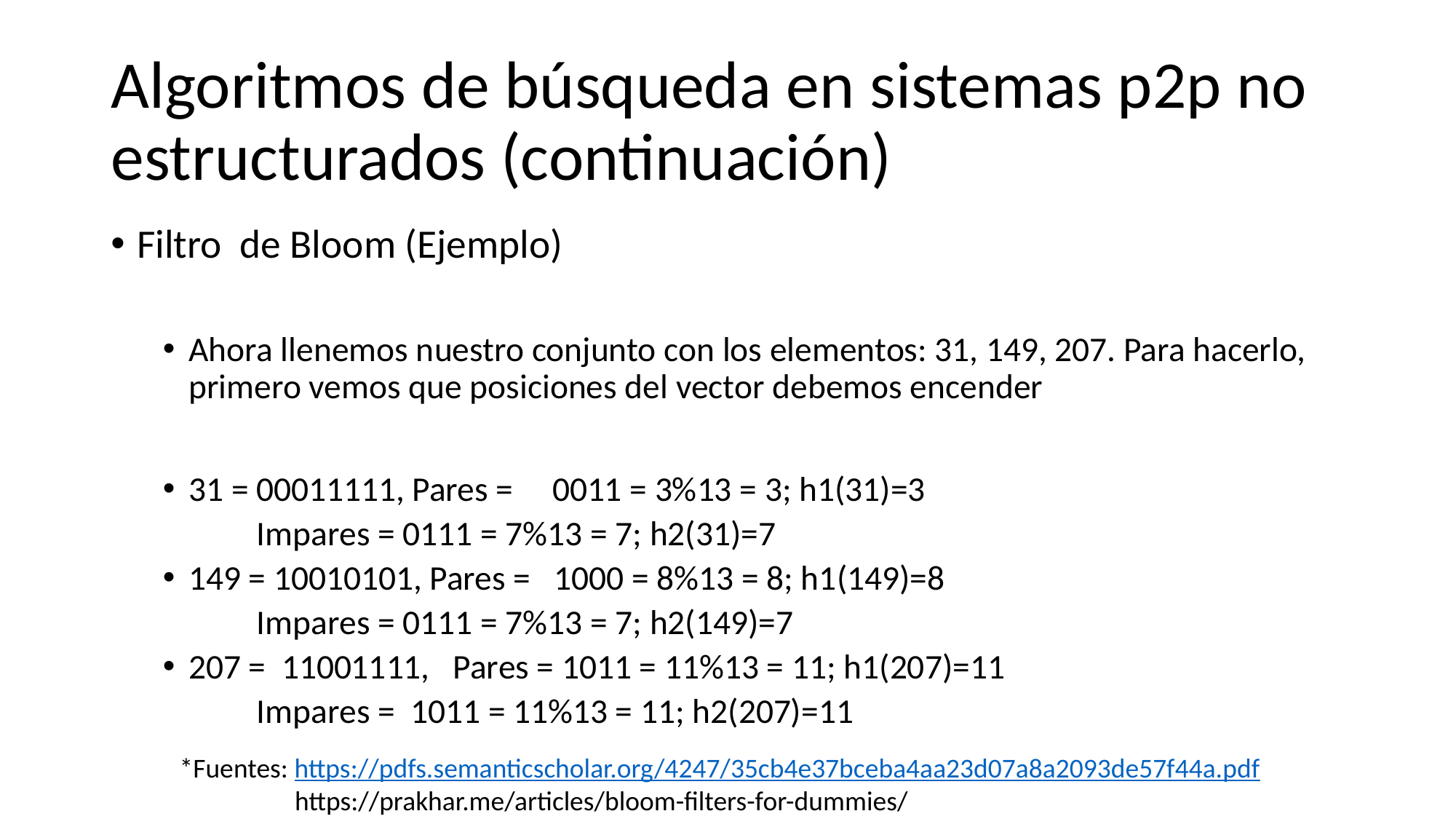

# Algoritmos de búsqueda en sistemas p2p no estructurados (continuación)
Filtro  de Bloom (Ejemplo)

Ahora llenemos nuestro conjunto con los elementos: 31, 149, 207. Para hacerlo, primero vemos que posiciones del vector debemos encender

31 = 00011111, Pares =     0011 = 3%13 = 3; h1(31)=3
		            Impares = 0111 = 7%13 = 7; h2(31)=7
149 = 10010101, Pares =   1000 = 8%13 = 8; h1(149)=8
		            Impares = 0111 = 7%13 = 7; h2(149)=7
207 =  11001111,   Pares = 1011 = 11%13 = 11; h1(207)=11
		            Impares =  1011 = 11%13 = 11; h2(207)=11

*Fuentes: https://pdfs.semanticscholar.org/4247/35cb4e37bceba4aa23d07a8a2093de57f44a.pdf
	 https://prakhar.me/articles/bloom-filters-for-dummies/